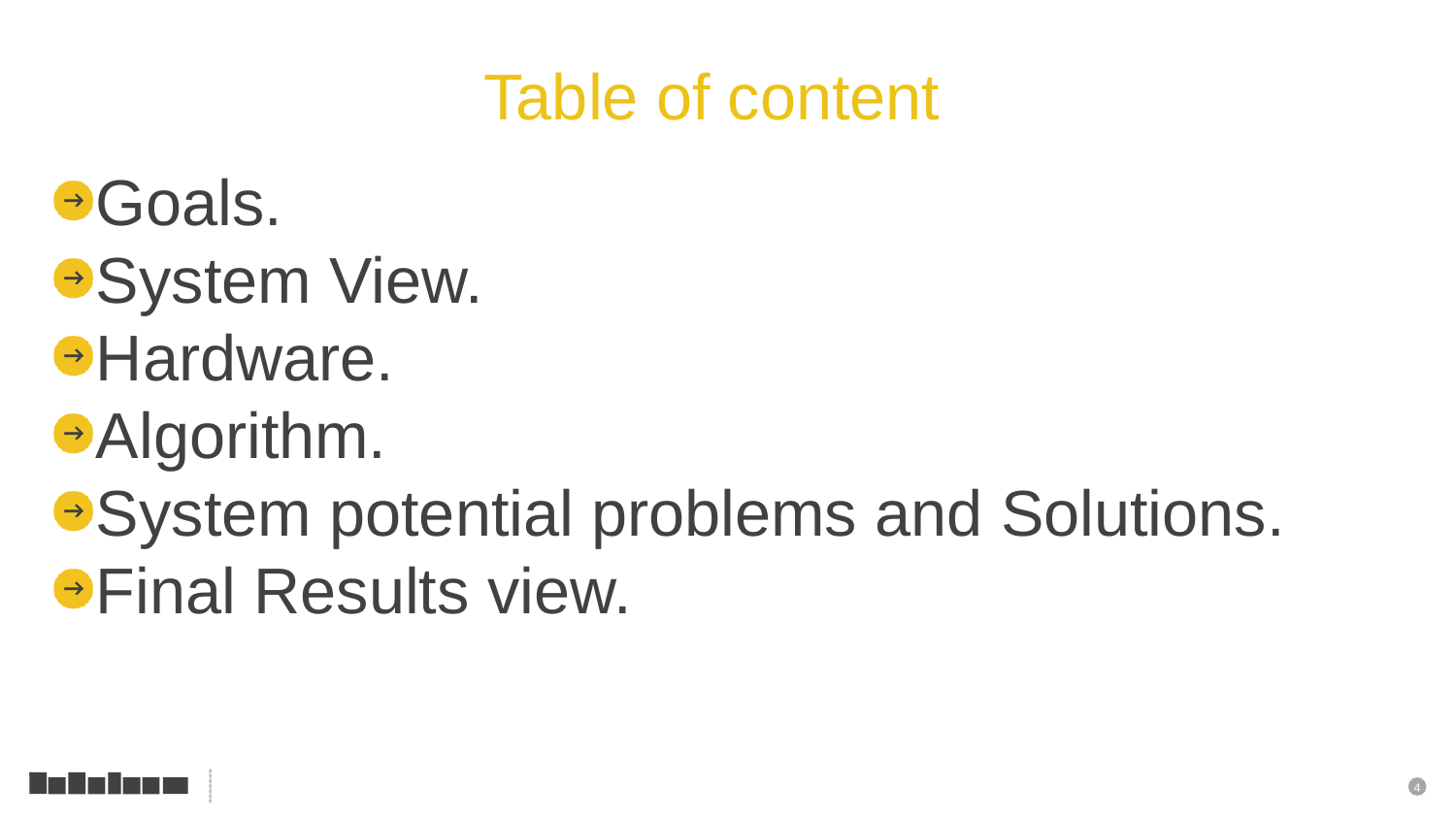

Table of content
Goals.
System View.
Hardware.
Algorithm.
System potential problems and Solutions.
Final Results view.

4